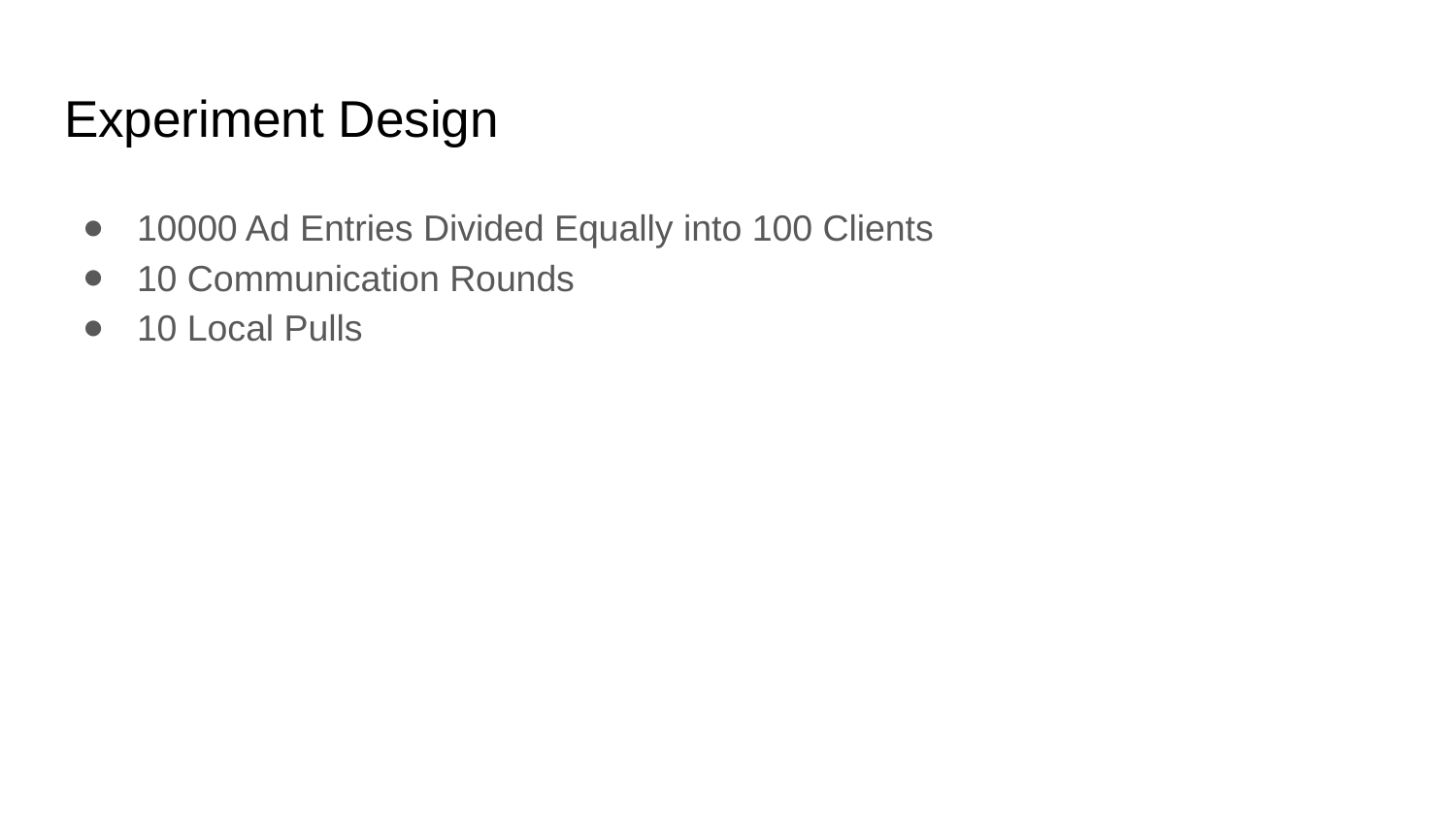

# Experiment Design
10000 Ad Entries Divided Equally into 100 Clients
10 Communication Rounds
10 Local Pulls